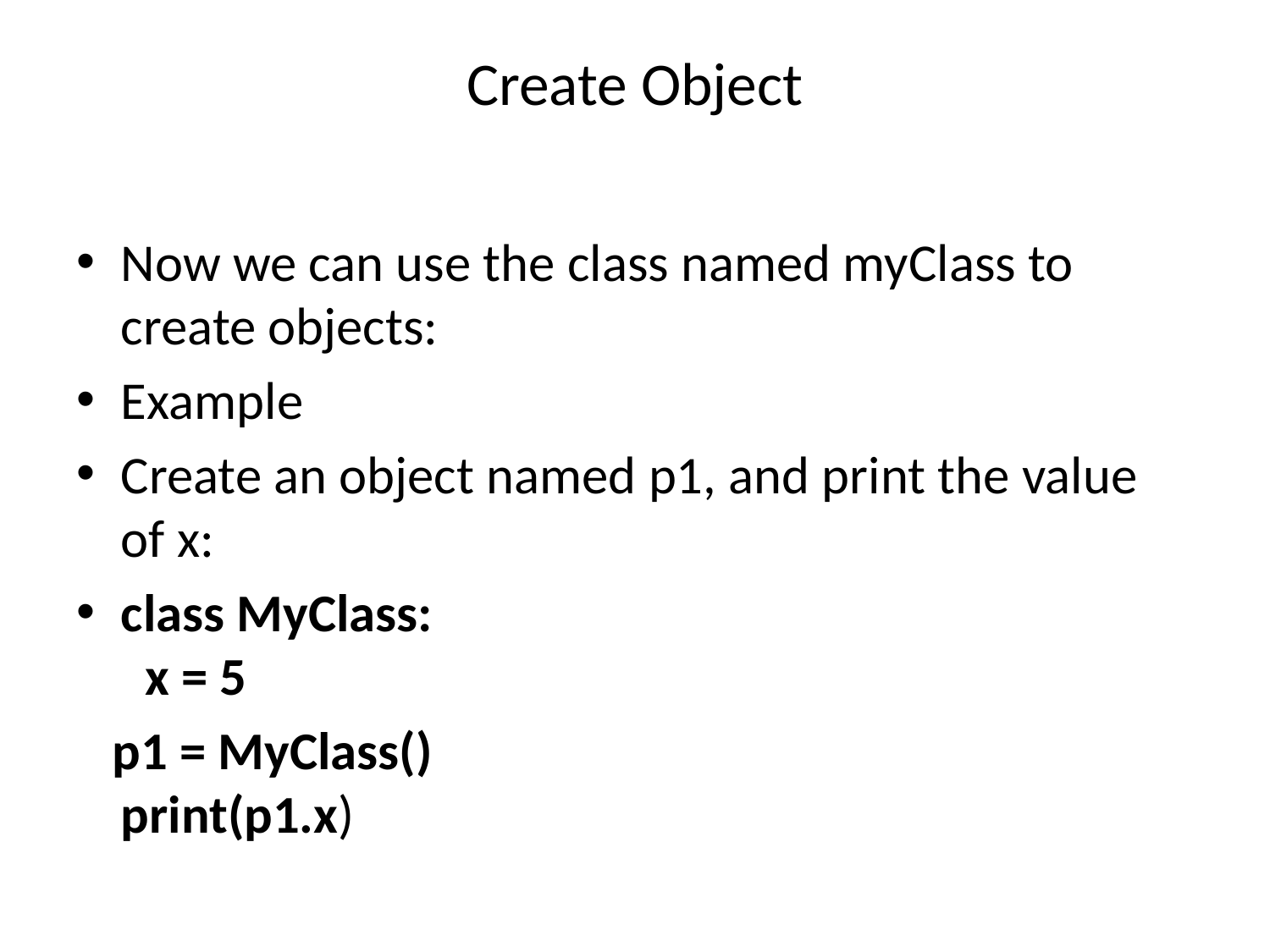

# Create Object
Now we can use the class named myClass to create objects:
Example
Create an object named p1, and print the value of x:
class MyClass:
  x = 5
   p1 = MyClass()
print(p1.x)